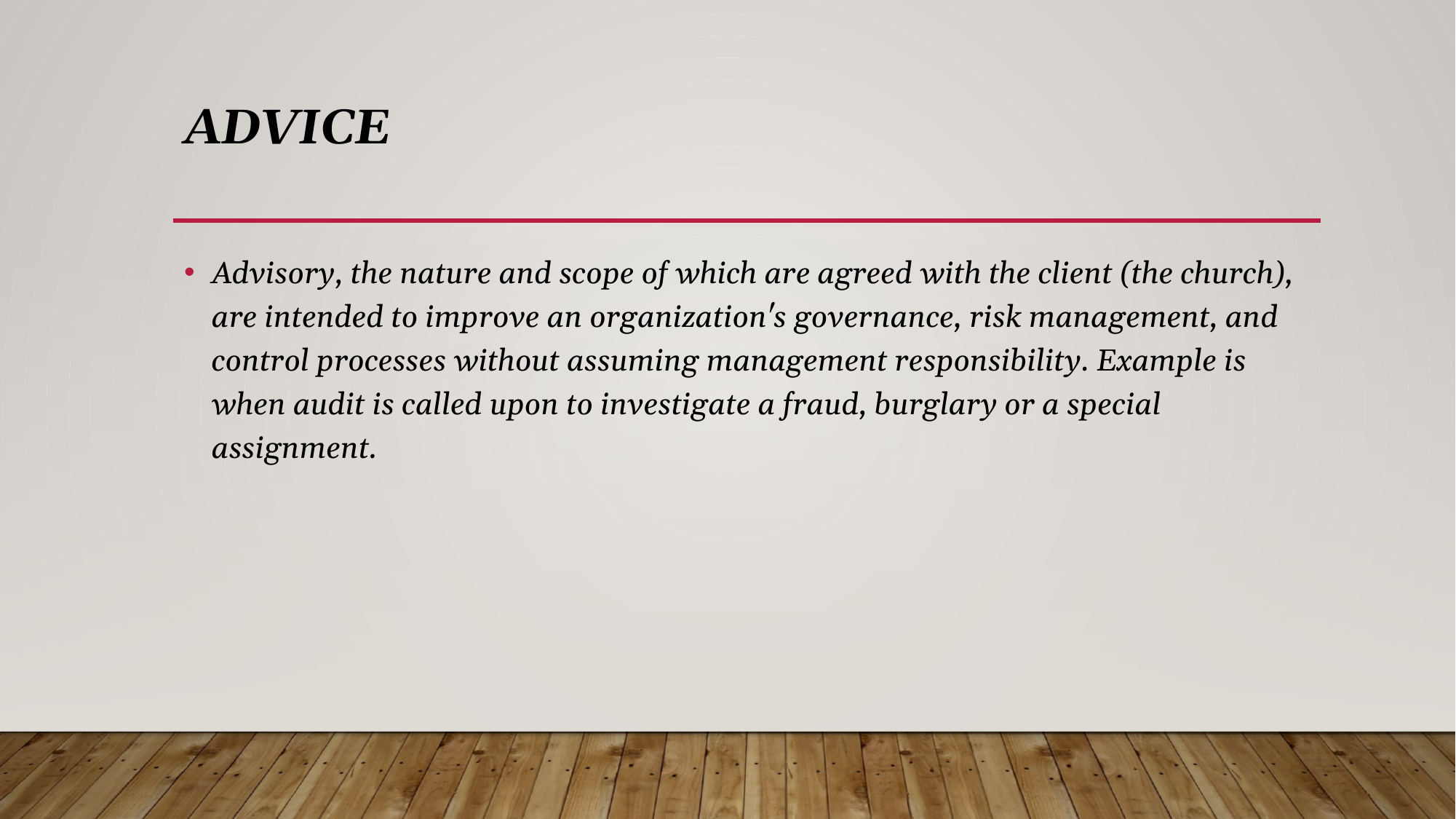

# Advice
Advisory, the nature and scope of which are agreed with the client (the church), are intended to improve an organization's governance, risk management, and control processes without assuming management responsibility. Example is when audit is called upon to investigate a fraud, burglary or a special assignment.